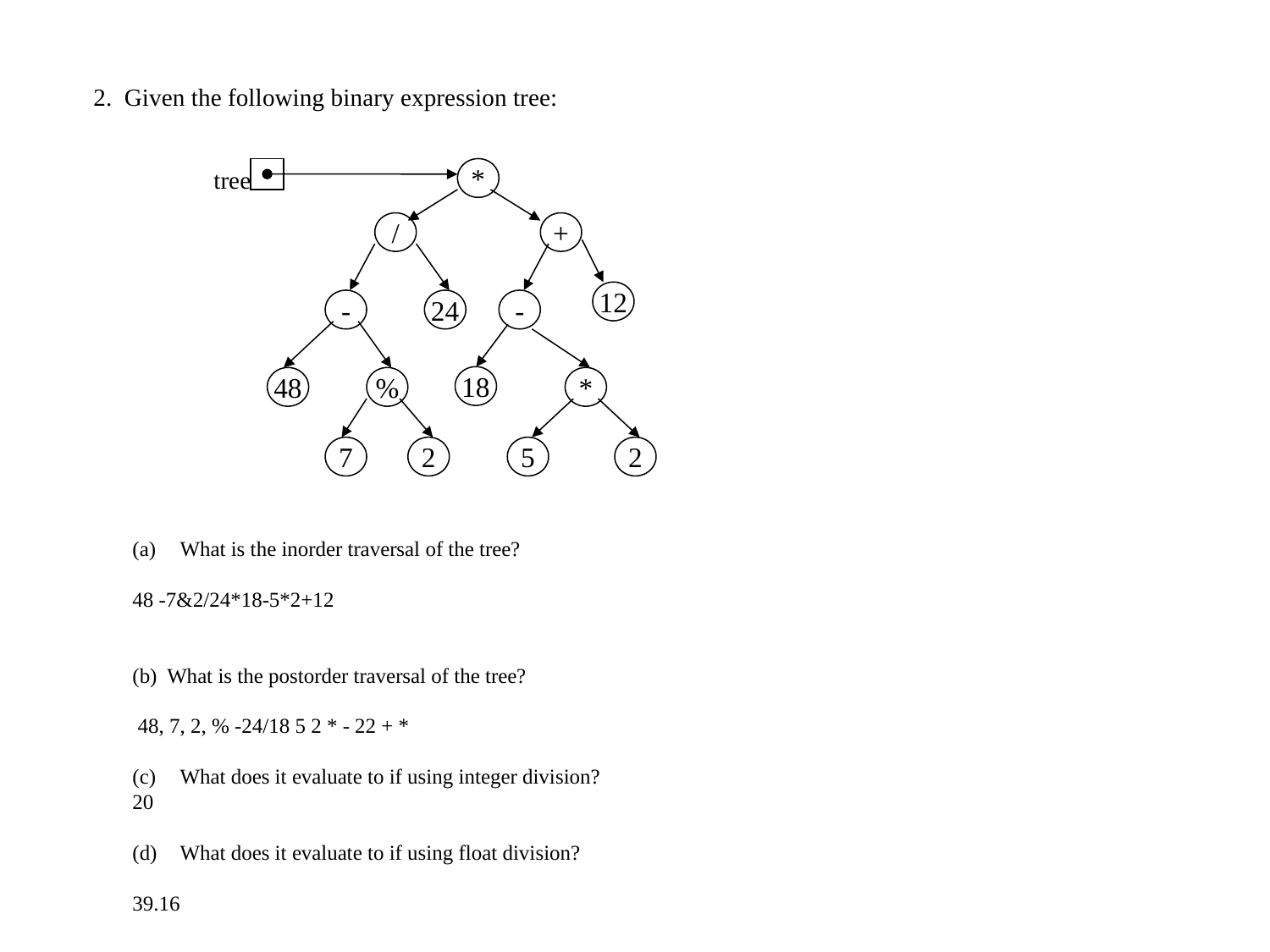

2.  Given the following binary expression tree:
tree

*

/
+

12
-
24
-

18
48
%
*

7
2
5
2
What is the inorder traversal of the tree?

48 -7&2/24*18-5*2+12

(b)  What is the postorder traversal of the tree?

 48, 7, 2, % -24/18 5 2 * - 22 + *

What does it evaluate to if using integer division?
20

   What does it evaluate to if using float division?

39.16